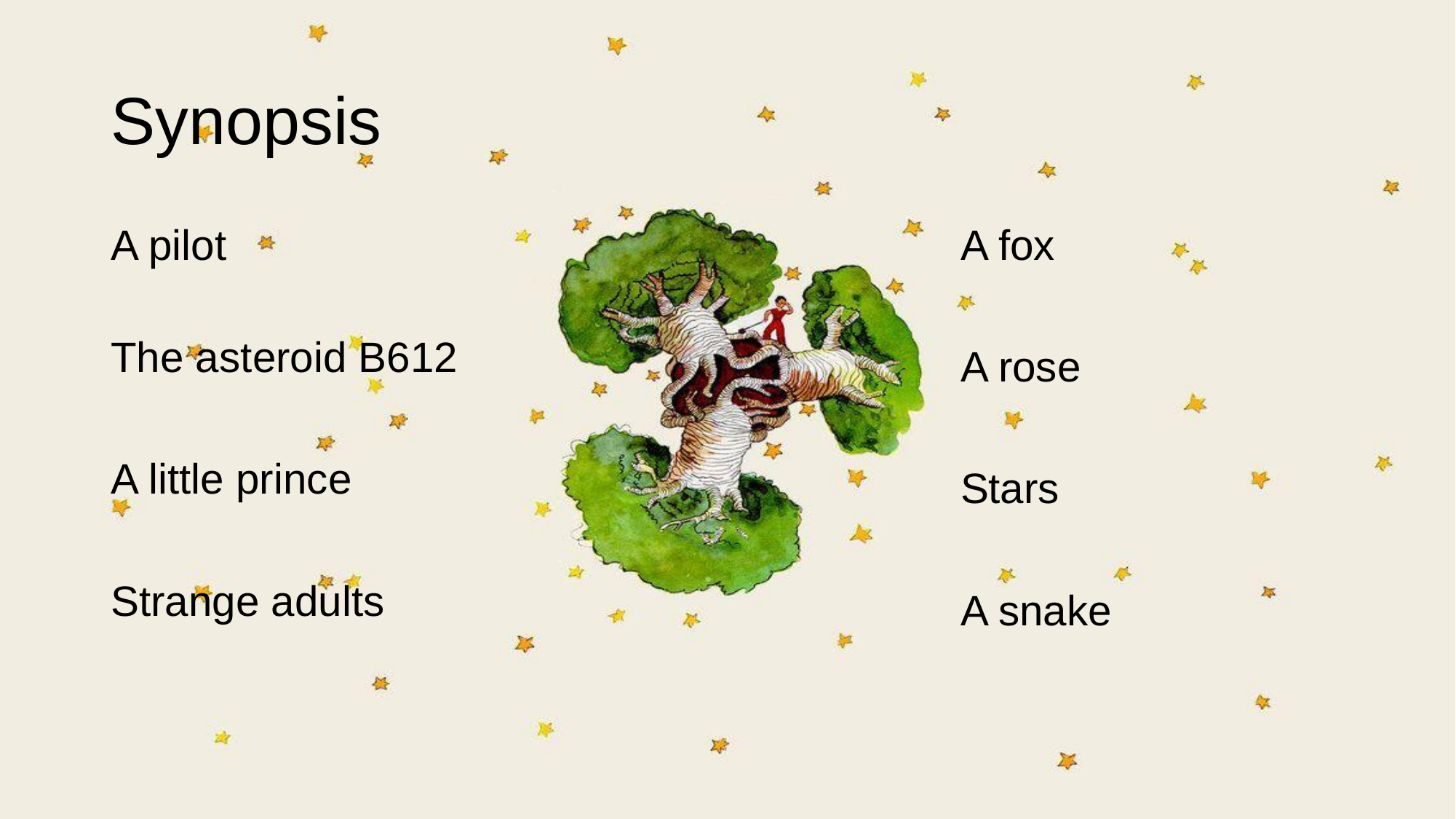

# Synopsis
A pilot
The asteroid B612

A little prince

Strange adults

A fox

A rose

Stars

A snake